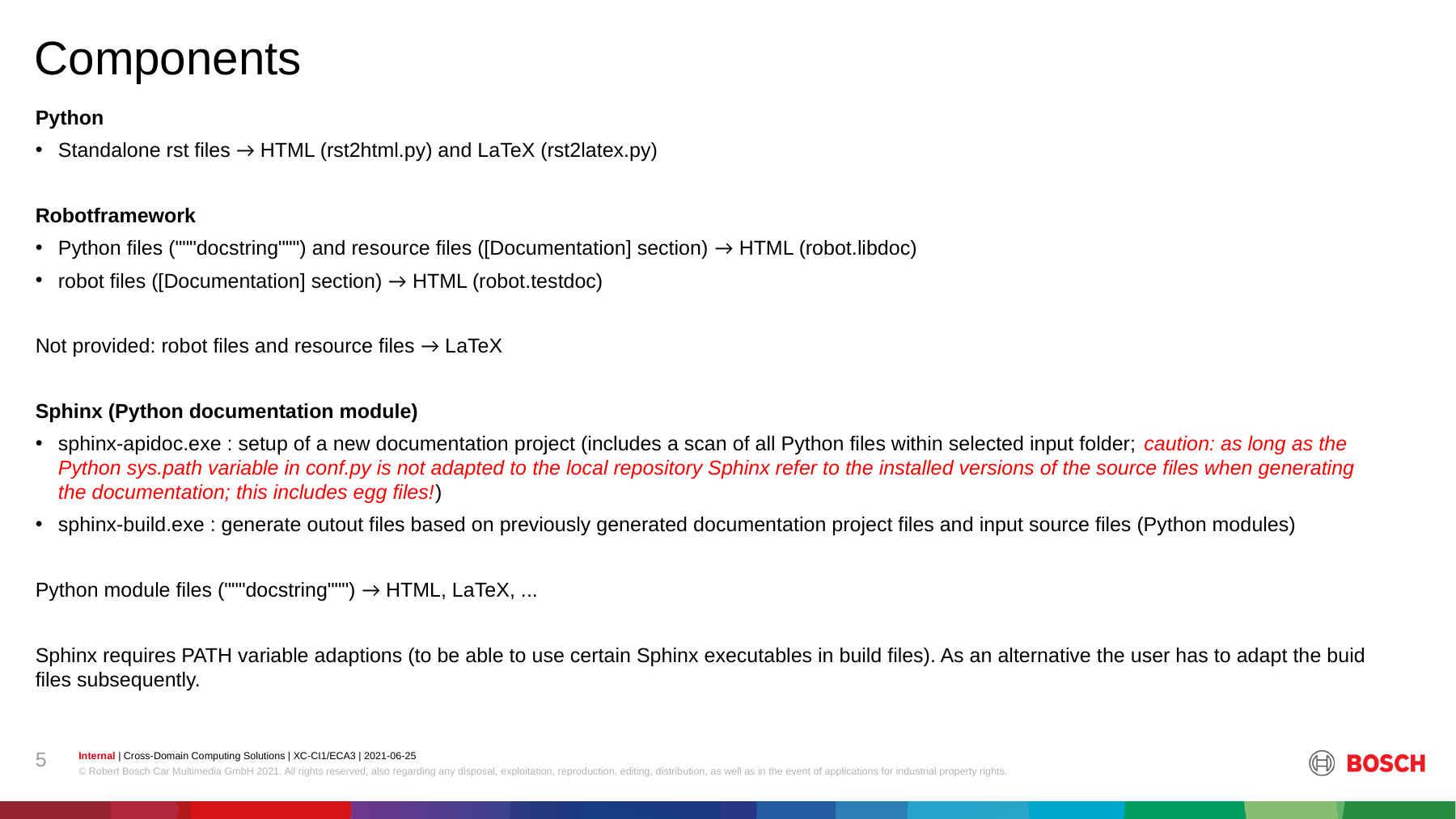

Components
Python
Standalone rst files → HTML (rst2html.py) and LaTeX (rst2latex.py)

Robotframework
Python files ("""docstring""") and resource files ([Documentation] section) → HTML (robot.libdoc)
robot files ([Documentation] section) → HTML (robot.testdoc)

Not provided: robot files and resource files → LaTeX

Sphinx (Python documentation module)
sphinx-apidoc.exe : setup of a new documentation project (includes a scan of all Python files within selected input folder; caution: as long as the Python sys.path variable in conf.py is not adapted to the local repository Sphinx refer to the installed versions of the source files when generating the documentation; this includes egg files!)
sphinx-build.exe : generate outout files based on previously generated documentation project files and input source files (Python modules)

Python module files ("""docstring""") → HTML, LaTeX, ...

Sphinx requires PATH variable adaptions (to be able to use certain Sphinx executables in build files). As an alternative the user has to adapt the buid files subsequently.

5